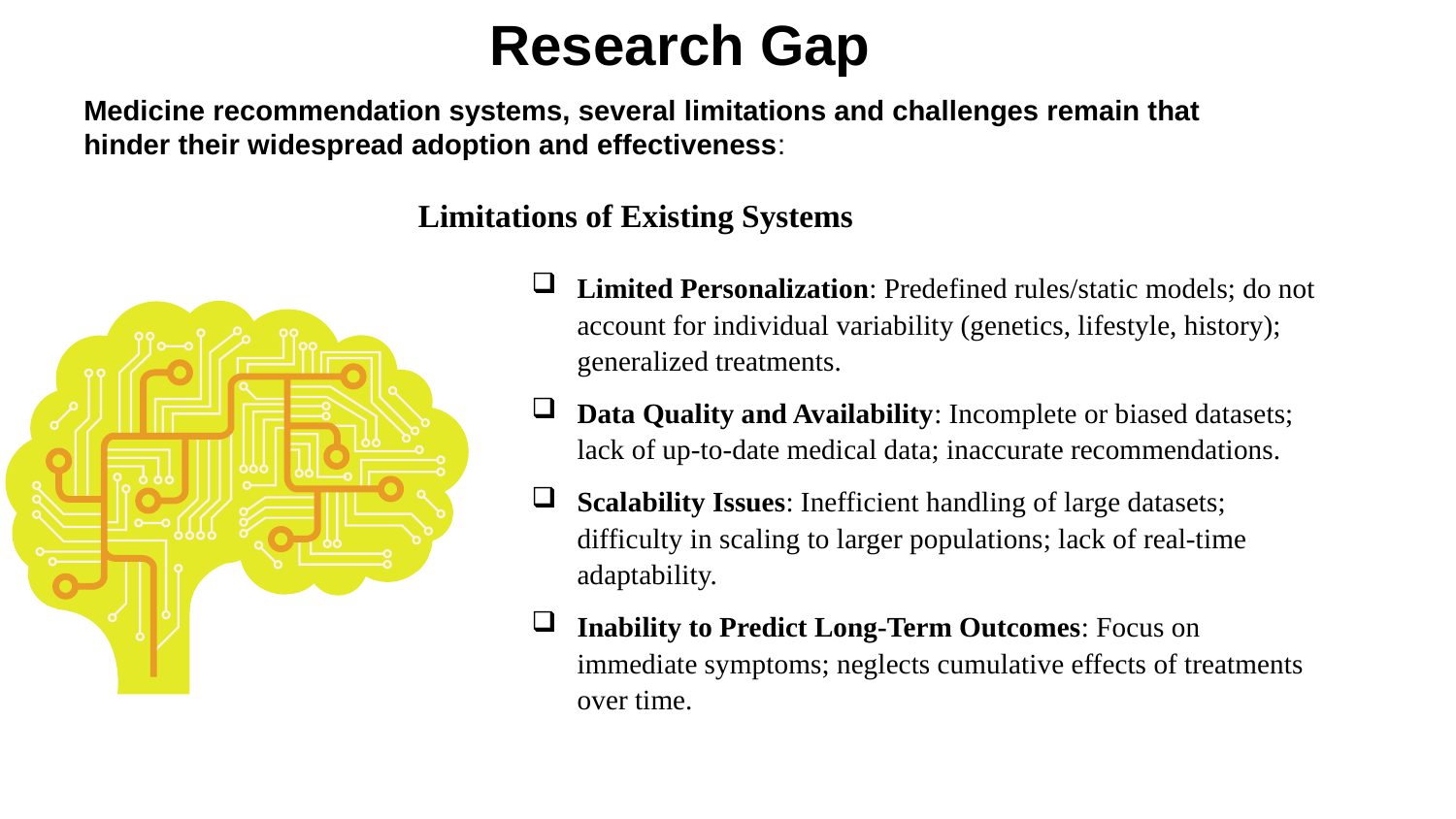

# Research Gap
Medicine recommendation systems, several limitations and challenges remain that hinder their widespread adoption and effectiveness:
Limitations of Existing Systems

Limited Personalization: Predefined rules/static models; do not account for individual variability (genetics, lifestyle, history); generalized treatments.
Data Quality and Availability: Incomplete or biased datasets; lack of up-to-date medical data; inaccurate recommendations.
Scalability Issues: Inefficient handling of large datasets; difficulty in scaling to larger populations; lack of real-time adaptability.
Inability to Predict Long-Term Outcomes: Focus on immediate symptoms; neglects cumulative effects of treatments over time.